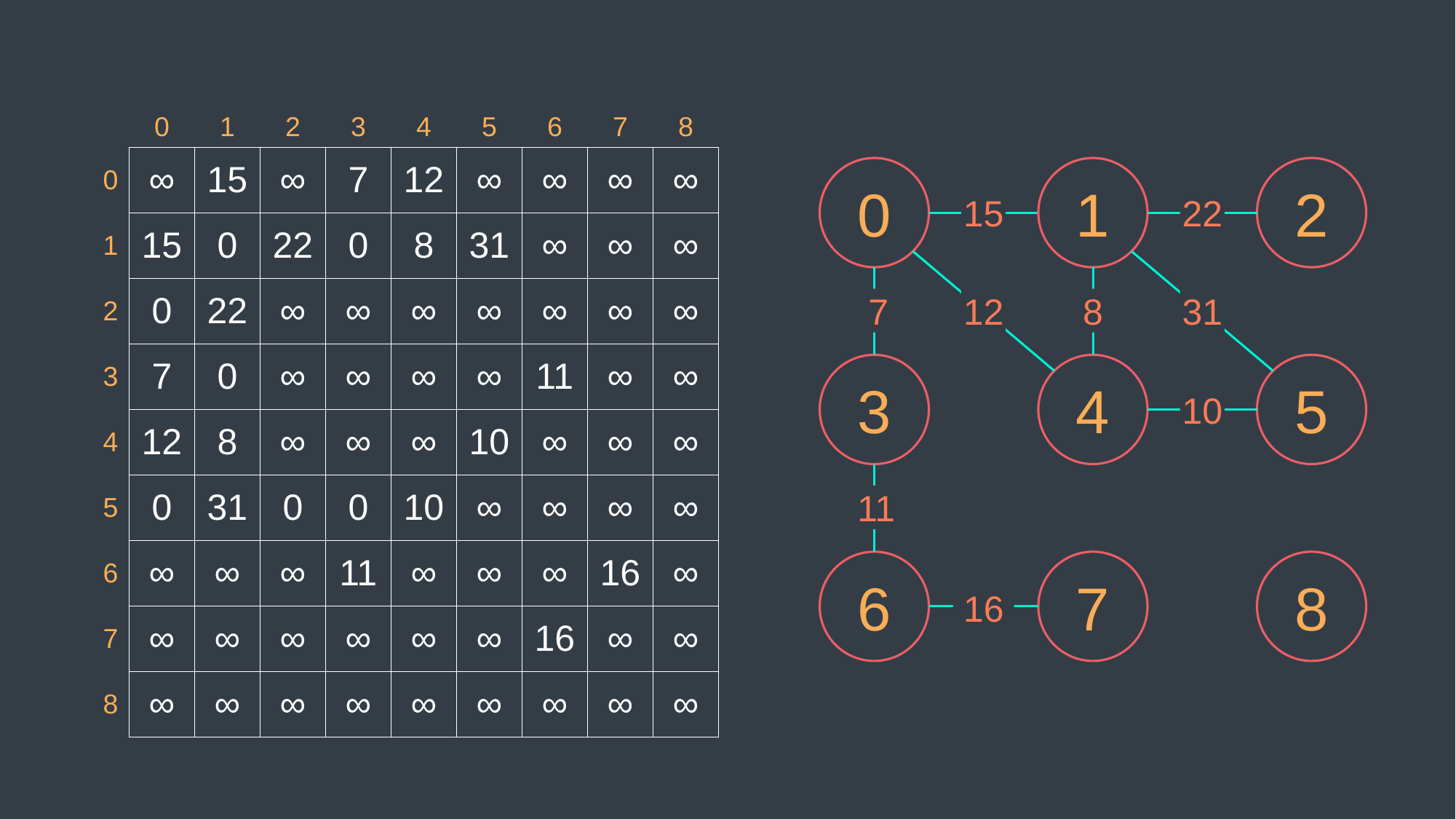

|  | 0 | 1 | 2 | 3 | 4 | 5 | 6 | 7 | 8 |
| --- | --- | --- | --- | --- | --- | --- | --- | --- | --- |
| 0 | ∞ | 15 | ∞ | 7 | 12 | ∞ | ∞ | ∞ | ∞ |
| 1 | 15 | 0 | 22 | 0 | 8 | 31 | ∞ | ∞ | ∞ |
| 2 | 0 | 22 | ∞ | ∞ | ∞ | ∞ | ∞ | ∞ | ∞ |
| 3 | 7 | 0 | ∞ | ∞ | ∞ | ∞ | 11 | ∞ | ∞ |
| 4 | 12 | 8 | ∞ | ∞ | ∞ | 10 | ∞ | ∞ | ∞ |
| 5 | 0 | 31 | 0 | 0 | 10 | ∞ | ∞ | ∞ | ∞ |
| 6 | ∞ | ∞ | ∞ | 11 | ∞ | ∞ | ∞ | 16 | ∞ |
| 7 | ∞ | ∞ | ∞ | ∞ | ∞ | ∞ | 16 | ∞ | ∞ |
| 8 | ∞ | ∞ | ∞ | ∞ | ∞ | ∞ | ∞ | ∞ | ∞ |

0
1
2
15
22
7
12
8
31
3
4
5
10
11
6
7
8
16